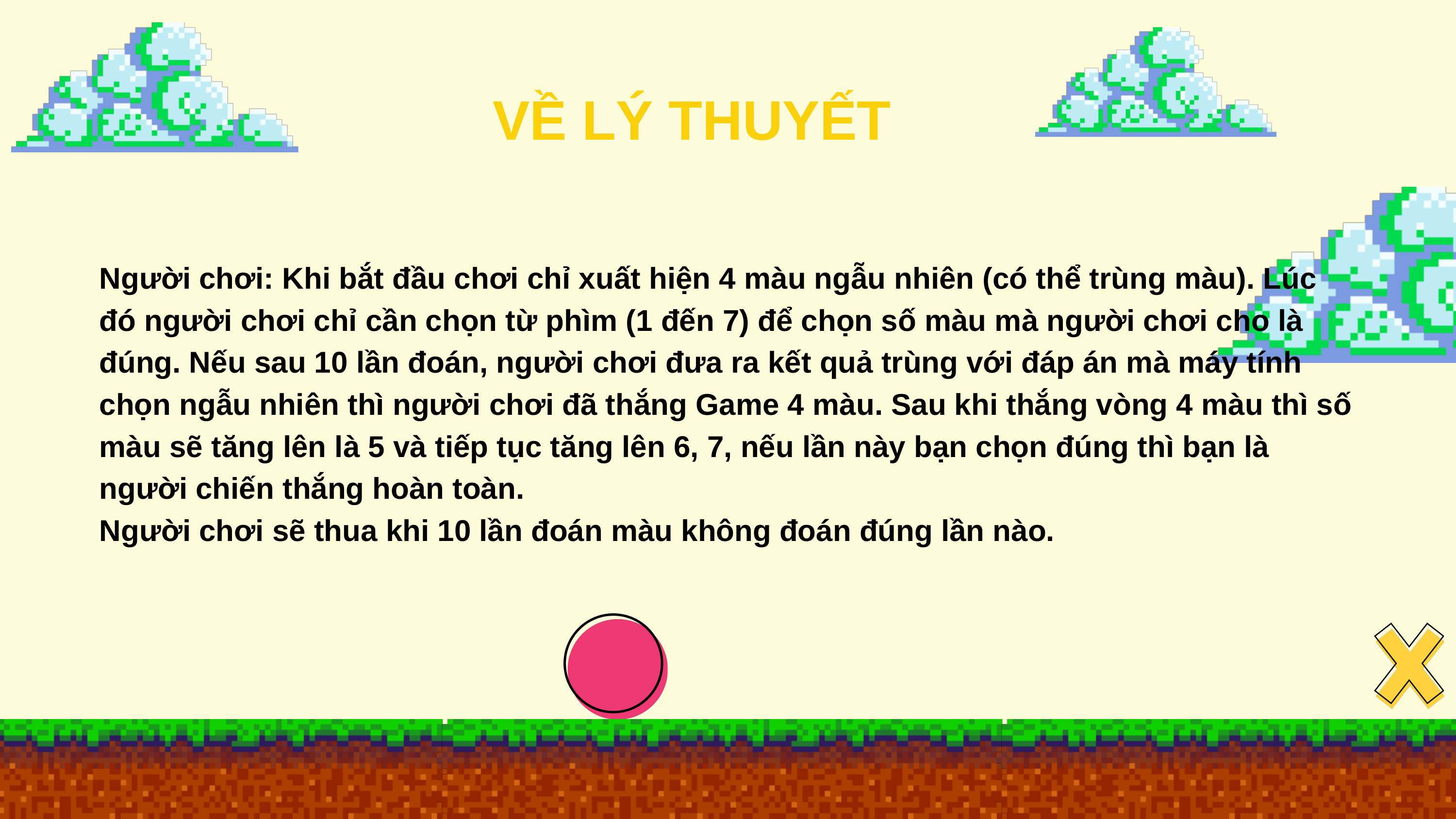

VỀ LÝ THUYẾT

Người chơi: Khi bắt đầu chơi chỉ xuất hiện 4 màu ngẫu nhiên (có thể trùng màu). Lúc đó người chơi chỉ cần chọn từ phìm (1 đến 7) để chọn số màu mà người chơi cho là đúng. Nếu sau 10 lần đoán, người chơi đưa ra kết quả trùng với đáp án mà máy tính chọn ngẫu nhiên thì người chơi đã thắng Game 4 màu. Sau khi thắng vòng 4 màu thì số màu sẽ tăng lên là 5 và tiếp tục tăng lên 6, 7, nếu lần này bạn chọn đúng thì bạn là người chiến thắng hoàn toàn.
Người chơi sẽ thua khi 10 lần đoán màu không đoán đúng lần nào.